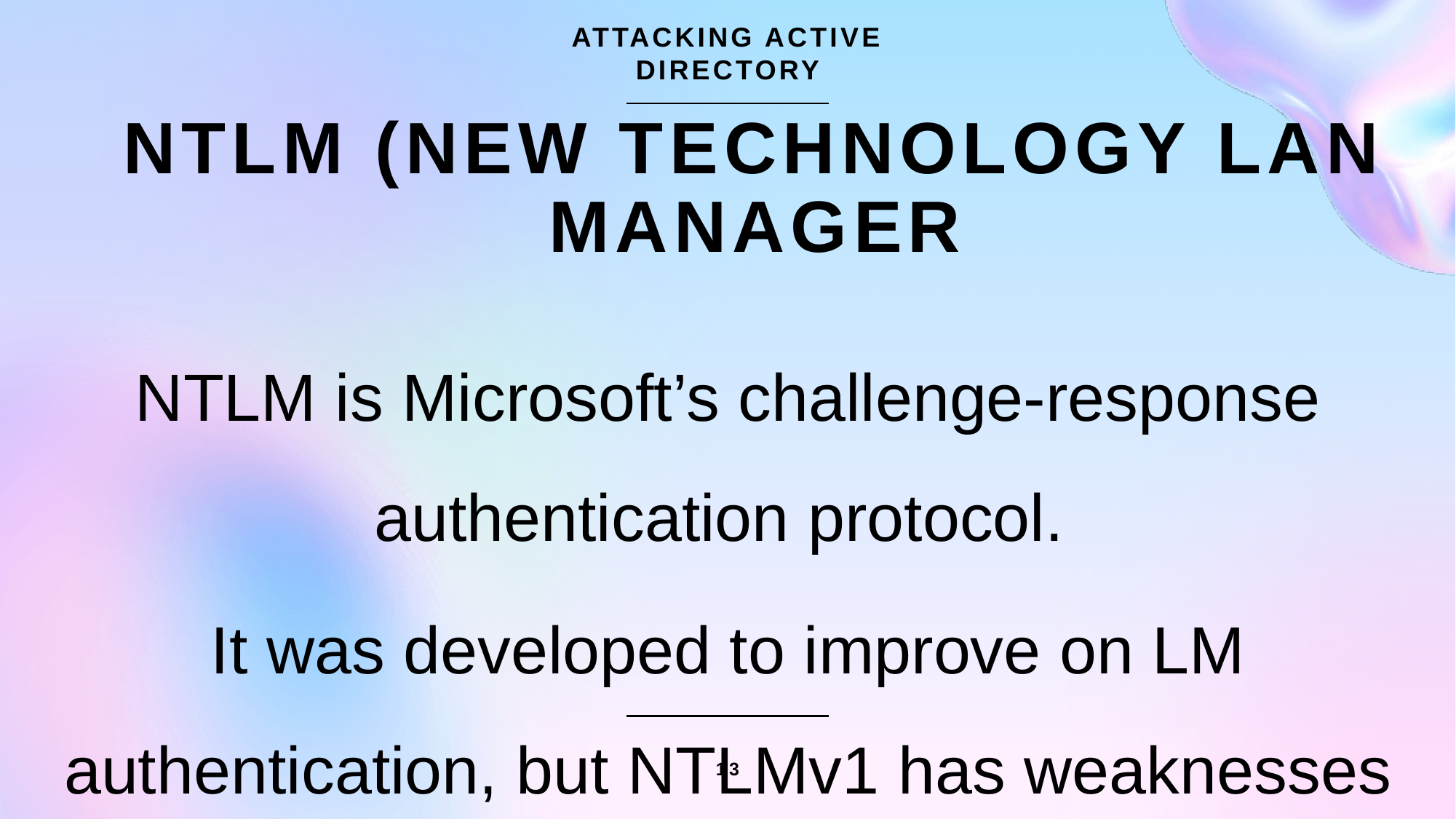

ATTACKING ACTIVE DIRECTORY
# NTLM (New technology lan manager
NTLM is Microsoft’s challenge-response authentication protocol.
It was developed to improve on LM authentication, but NTLMv1 has weaknesses and has mostly been replaced by NTLMv2 and Kerberos.
13